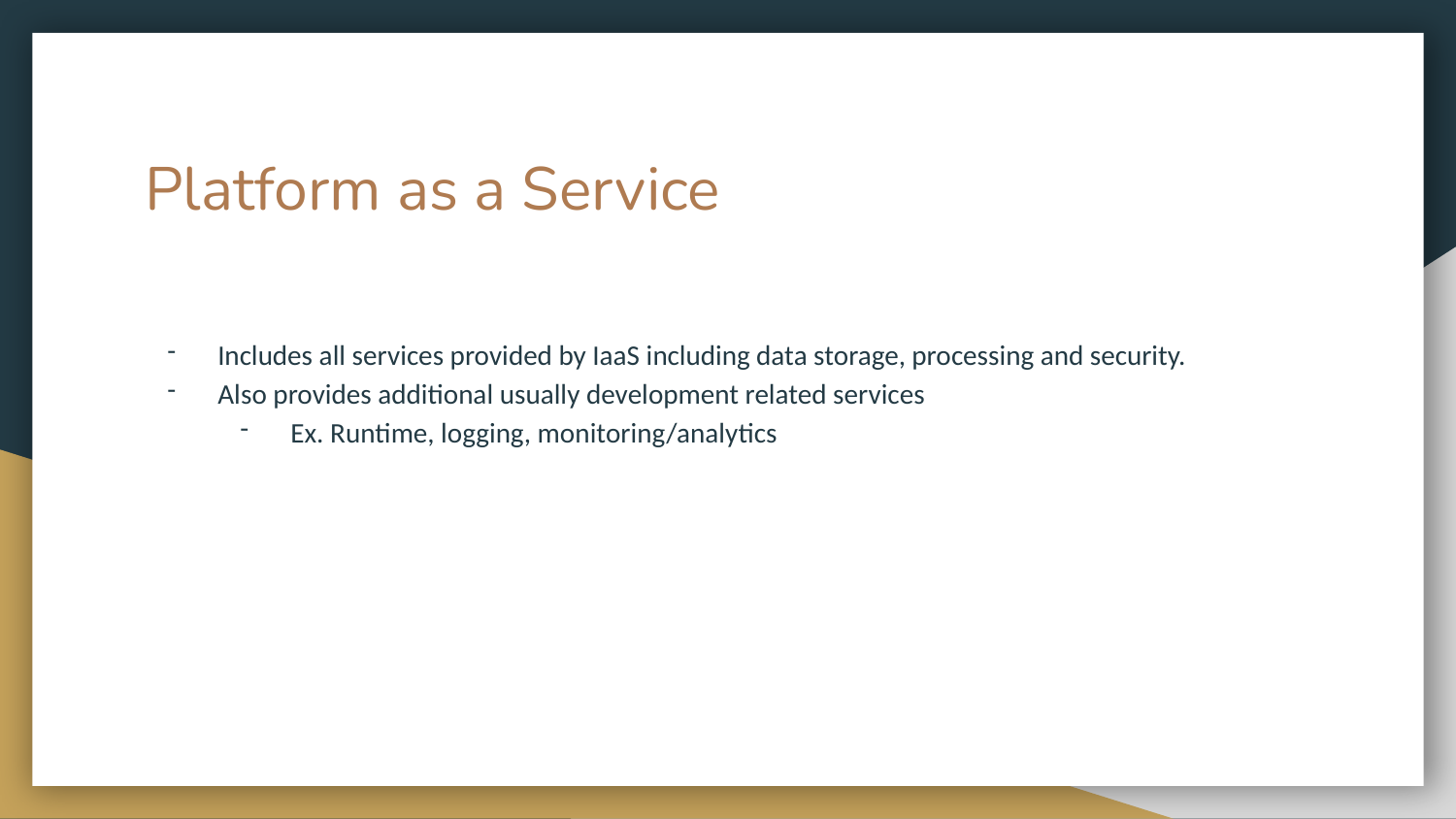

# Platform as a Service
Includes all services provided by IaaS including data storage, processing and security.
Also provides additional usually development related services
Ex. Runtime, logging, monitoring/analytics